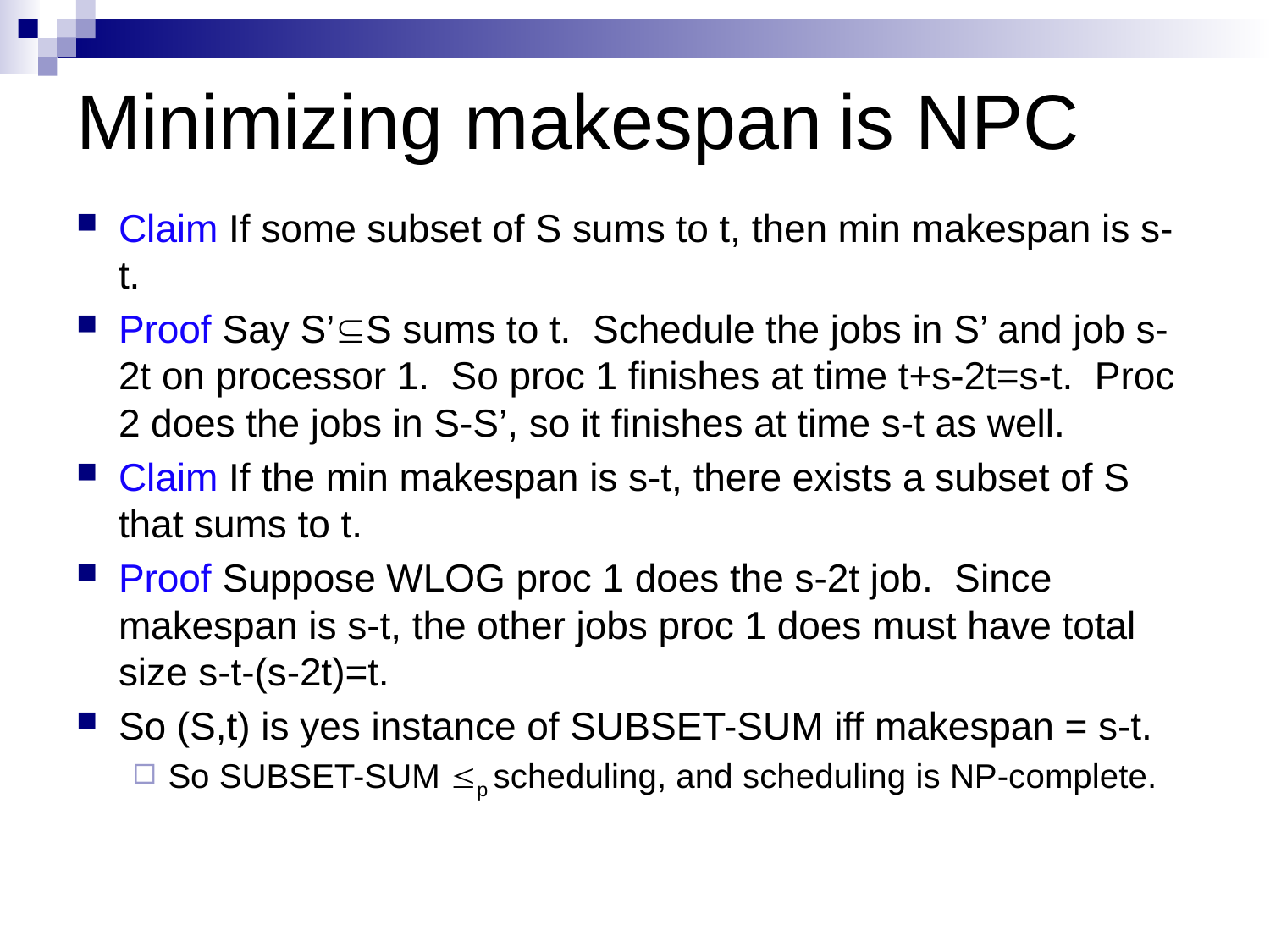

# Minimizing makespan	is NPC
Claim If some subset of S sums to t, then min makespan is s-t.
Proof Say S’⊆S sums to t.  Schedule the jobs in S’ and job s-2t on processor 1.  So proc 1 finishes at time t+s-2t=s-t.  Proc 2 does the jobs in S-S’, so it finishes at time s-t as well.
Claim If the min makespan is s-t, there exists a subset of S that sums to t.
Proof Suppose WLOG proc 1 does the s-2t job.  Since makespan is s-t, the other jobs proc 1 does must have total size s-t-(s-2t)=t.
So (S,t) is yes instance of SUBSET-SUM iff makespan = s-t.
So SUBSET-SUM ≤p scheduling, and scheduling is NP-complete.